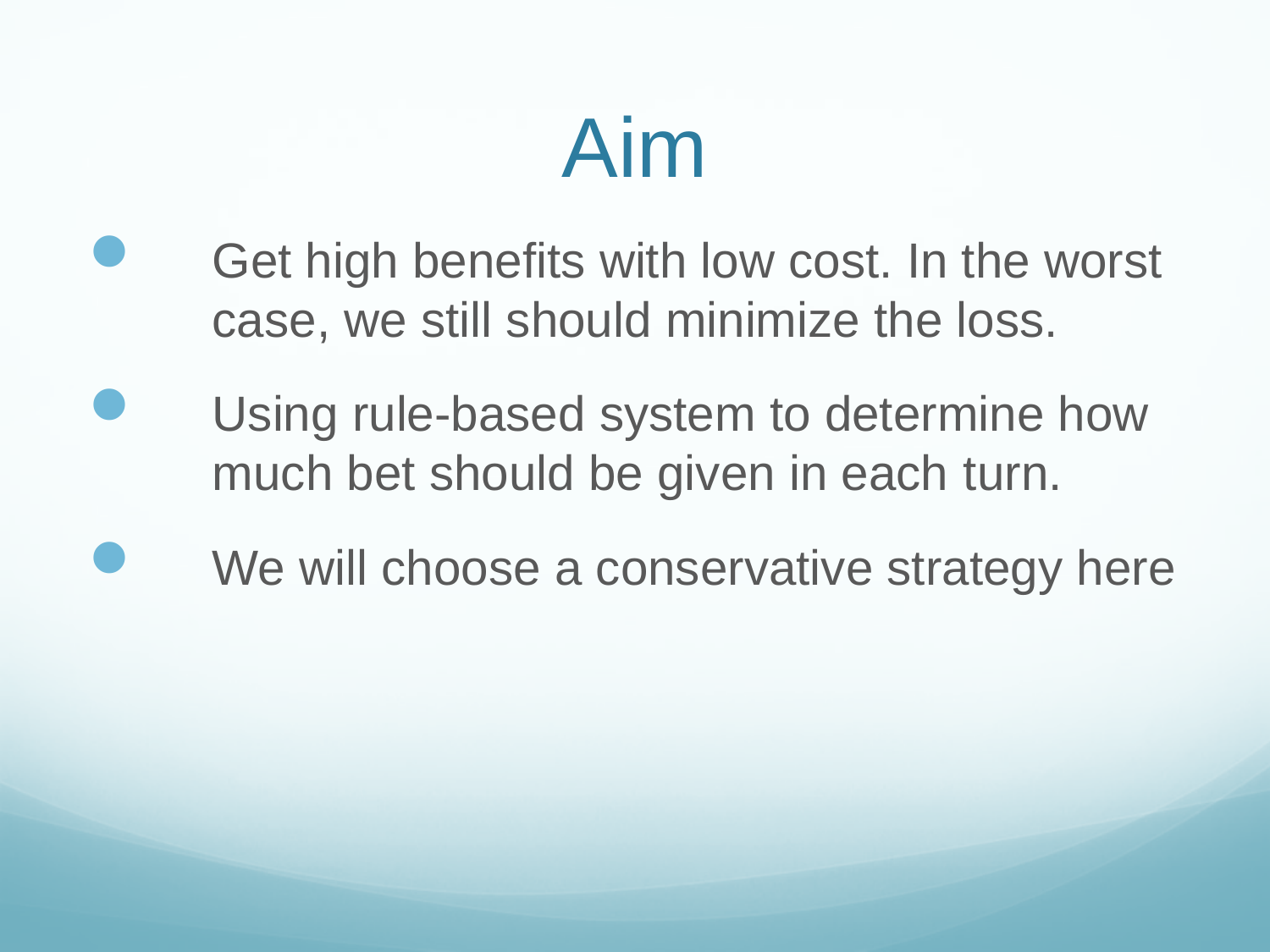

# Aim
Get high benefits with low cost. In the worst case, we still should minimize the loss.
Using rule-based system to determine how much bet should be given in each turn.
We will choose a conservative strategy here